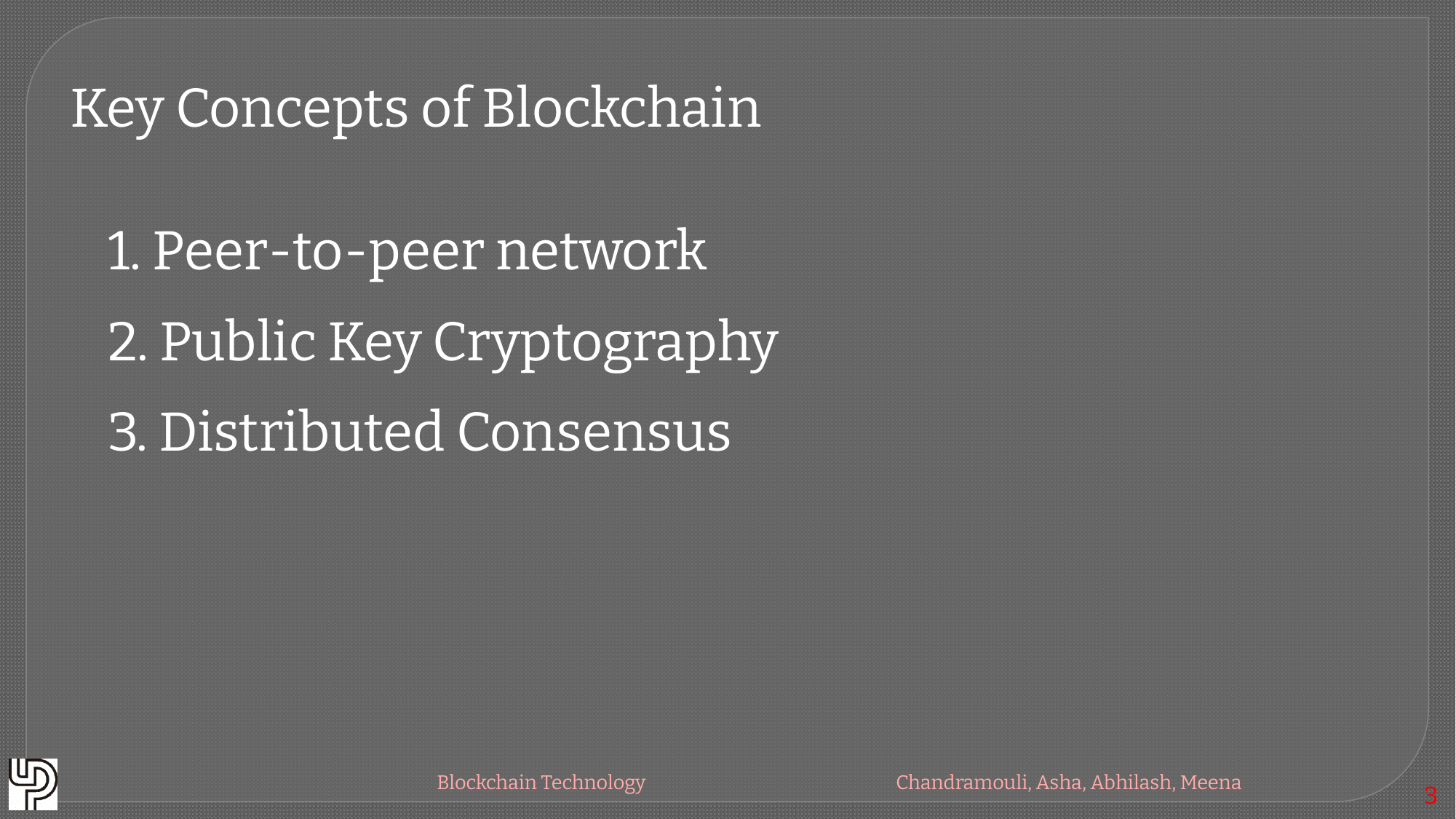

Key Concepts of Blockchain
1. Peer-to-peer network
2. Public Key Cryptography
3. Distributed Consensus

Blockchain Technology
Chandramouli, Asha, Abhilash, Meena
3